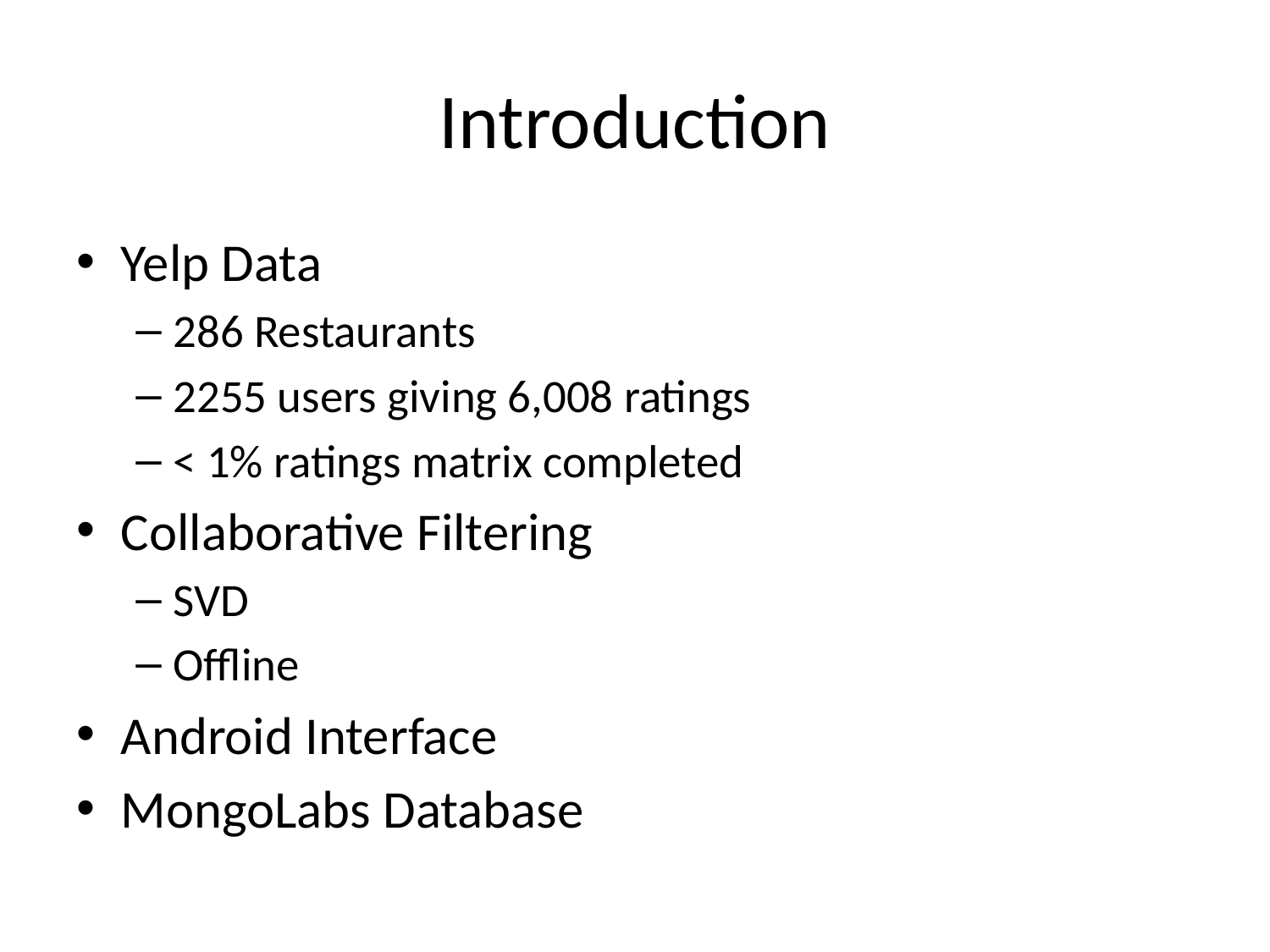

# Introduction
Yelp Data
286 Restaurants
2255 users giving 6,008 ratings
< 1% ratings matrix completed
Collaborative Filtering
SVD
Offline
Android Interface
MongoLabs Database